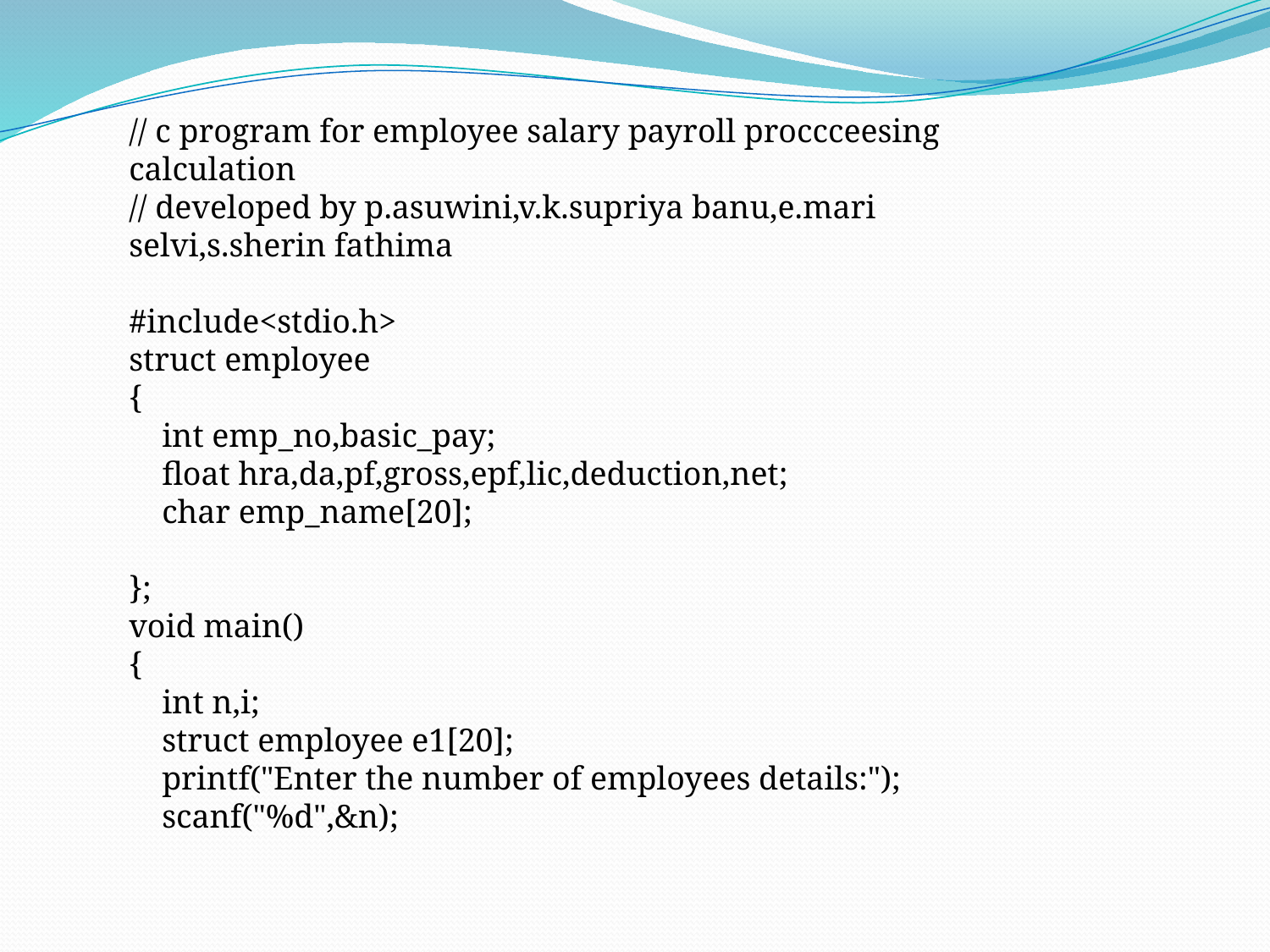

// c program for employee salary payroll proccceesing calculation
// developed by p.asuwini,v.k.supriya banu,e.mari selvi,s.sherin fathima

#include<stdio.h>
struct employee
{
    int emp_no,basic_pay;
    float hra,da,pf,gross,epf,lic,deduction,net;
    char emp_name[20];

};
void main()
{
    int n,i;
    struct employee e1[20];
    printf("Enter the number of employees details:");
    scanf("%d",&n);